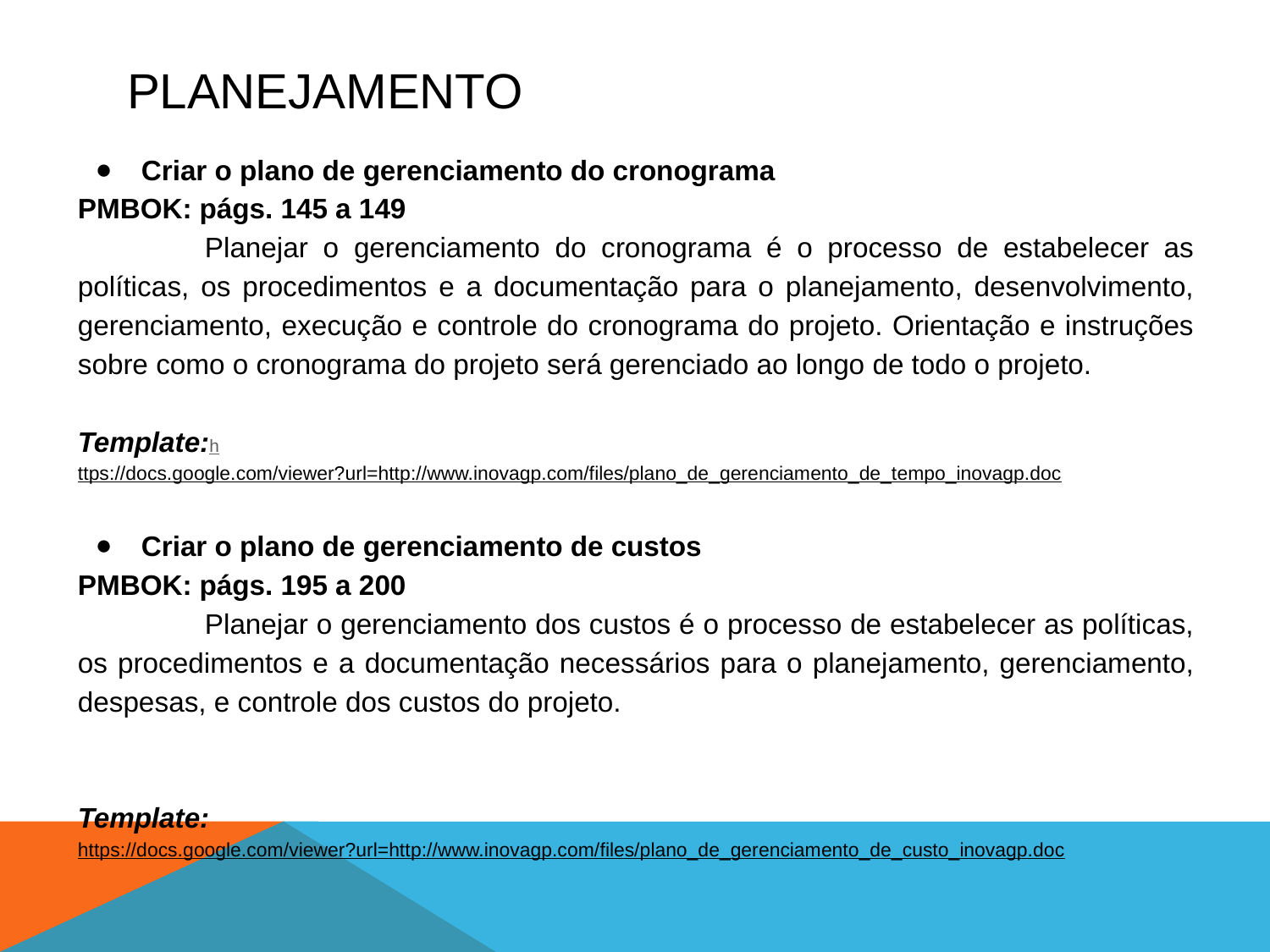

# PLANEJAMENTO
Criar o plano de gerenciamento do cronograma
PMBOK: págs. 145 a 149
	Planejar o gerenciamento do cronograma é o processo de estabelecer as políticas, os procedimentos e a documentação para o planejamento, desenvolvimento, gerenciamento, execução e controle do cronograma do projeto. Orientação e instruções sobre como o cronograma do projeto será gerenciado ao longo de todo o projeto.

Template:https://docs.google.com/viewer?url=http://www.inovagp.com/files/plano_de_gerenciamento_de_tempo_inovagp.doc

Criar o plano de gerenciamento de custos
PMBOK: págs. 195 a 200
	Planejar o gerenciamento dos custos é o processo de estabelecer as políticas, os procedimentos e a documentação necessários para o planejamento, gerenciamento, despesas, e controle dos custos do projeto.

Template:https://docs.google.com/viewer?url=http://www.inovagp.com/files/plano_de_gerenciamento_de_custo_inovagp.doc